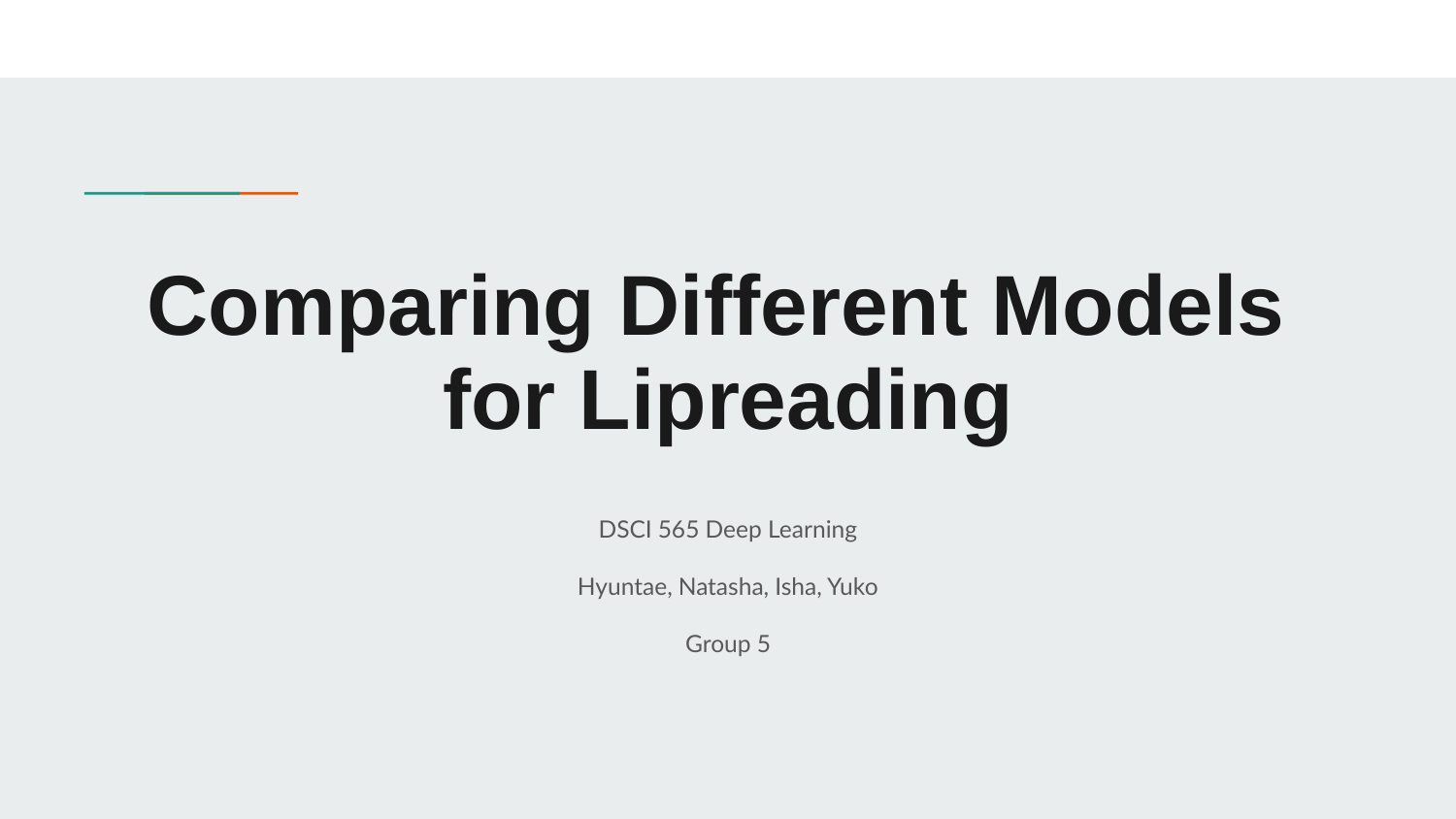

# Comparing Different Models
for Lipreading
DSCI 565 Deep Learning

Hyuntae, Natasha, Isha, Yuko

Group 5